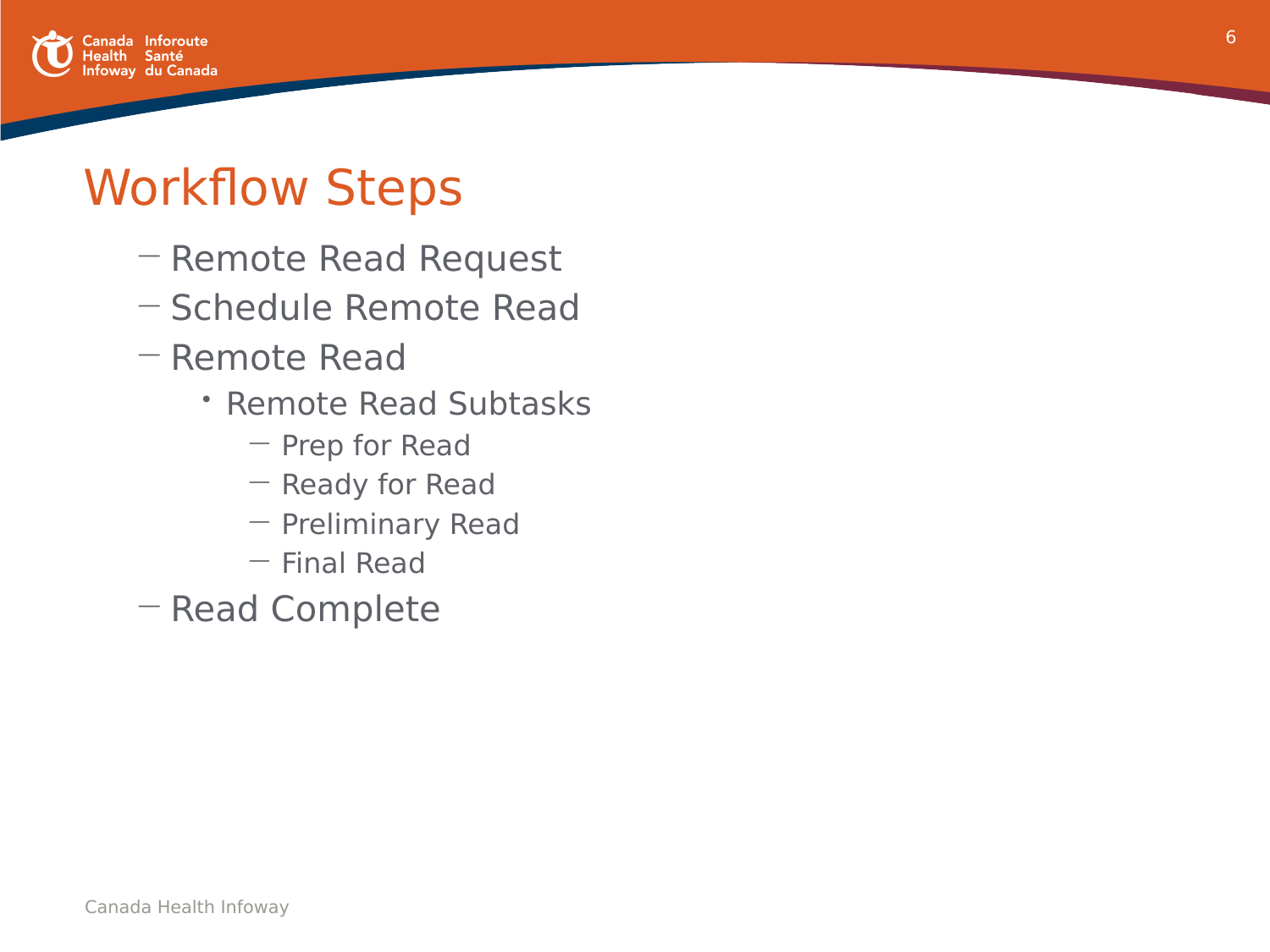

6
# Workflow Steps
Remote Read Request
Schedule Remote Read
Remote Read
Remote Read Subtasks
Prep for Read
Ready for Read
Preliminary Read
Final Read
Read Complete
Canada Health Infoway